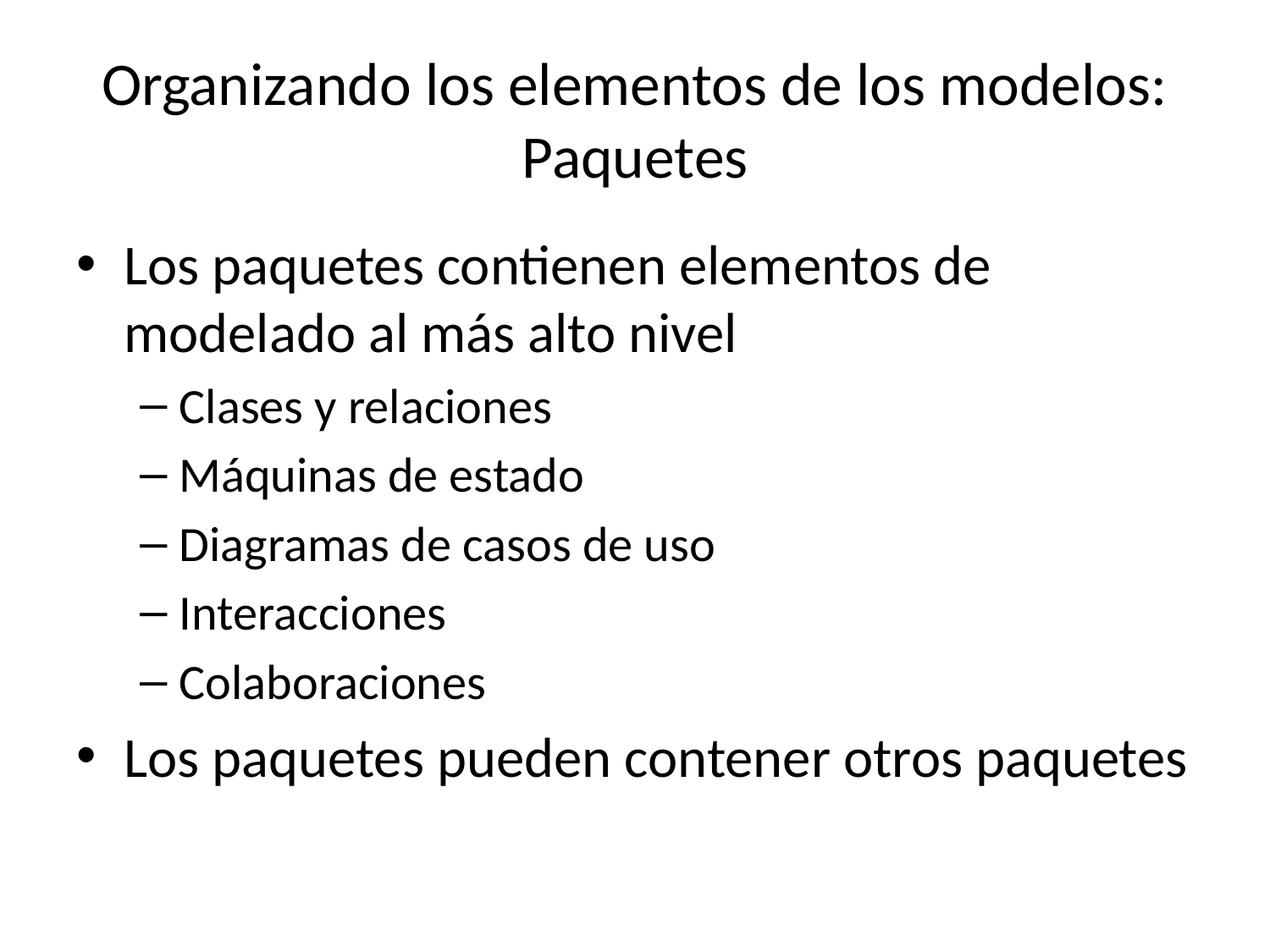

# Organizando los elementos de los modelos: Paquetes
Los paquetes contienen elementos de modelado al más alto nivel
Clases y relaciones
Máquinas de estado
Diagramas de casos de uso
Interacciones
Colaboraciones
Los paquetes pueden contener otros paquetes